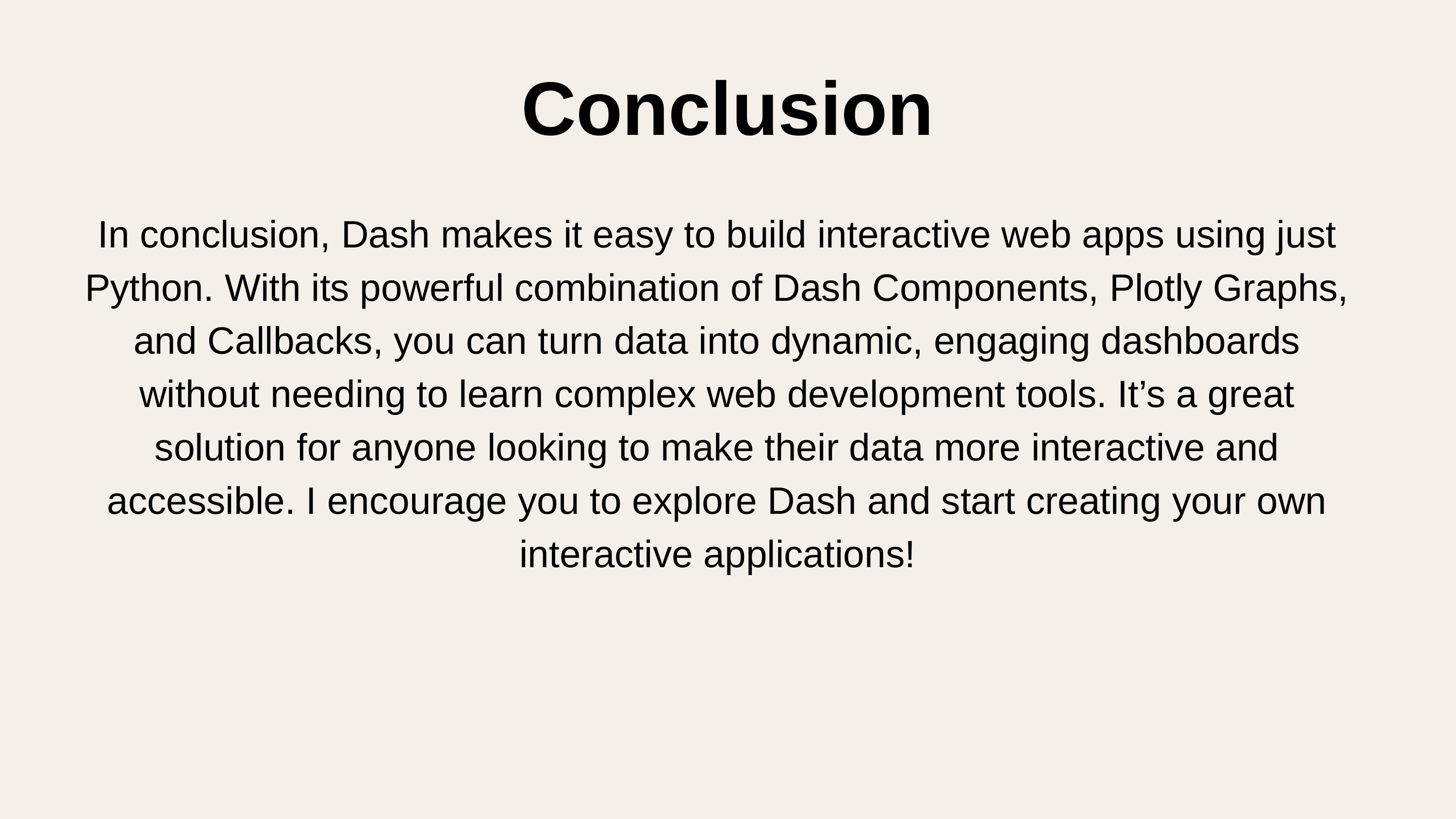

Conclusion
In conclusion, Dash makes it easy to build interactive web apps using just Python. With its powerful combination of Dash Components, Plotly Graphs, and Callbacks, you can turn data into dynamic, engaging dashboards without needing to learn complex web development tools. It’s a great solution for anyone looking to make their data more interactive and accessible. I encourage you to explore Dash and start creating your own interactive applications!